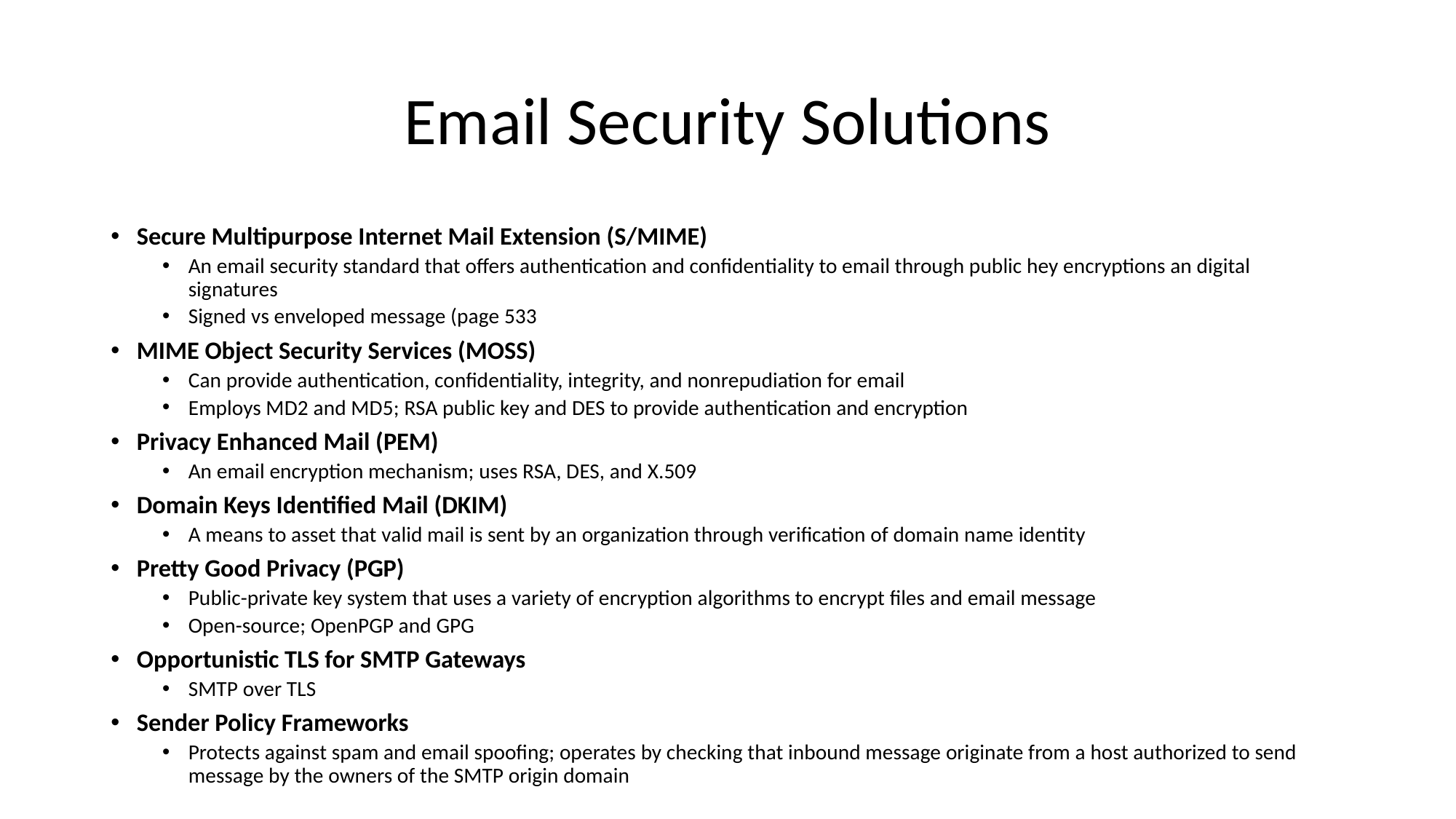

# Email Security Solutions
Secure Multipurpose Internet Mail Extension (S/MIME)
An email security standard that offers authentication and confidentiality to email through public hey encryptions an digital signatures
Signed vs enveloped message (page 533
MIME Object Security Services (MOSS)
Can provide authentication, confidentiality, integrity, and nonrepudiation for email
Employs MD2 and MD5; RSA public key and DES to provide authentication and encryption
Privacy Enhanced Mail (PEM)
An email encryption mechanism; uses RSA, DES, and X.509
Domain Keys Identified Mail (DKIM)
A means to asset that valid mail is sent by an organization through verification of domain name identity
Pretty Good Privacy (PGP)
Public-private key system that uses a variety of encryption algorithms to encrypt files and email message
Open-source; OpenPGP and GPG
Opportunistic TLS for SMTP Gateways
SMTP over TLS
Sender Policy Frameworks
Protects against spam and email spoofing; operates by checking that inbound message originate from a host authorized to send message by the owners of the SMTP origin domain